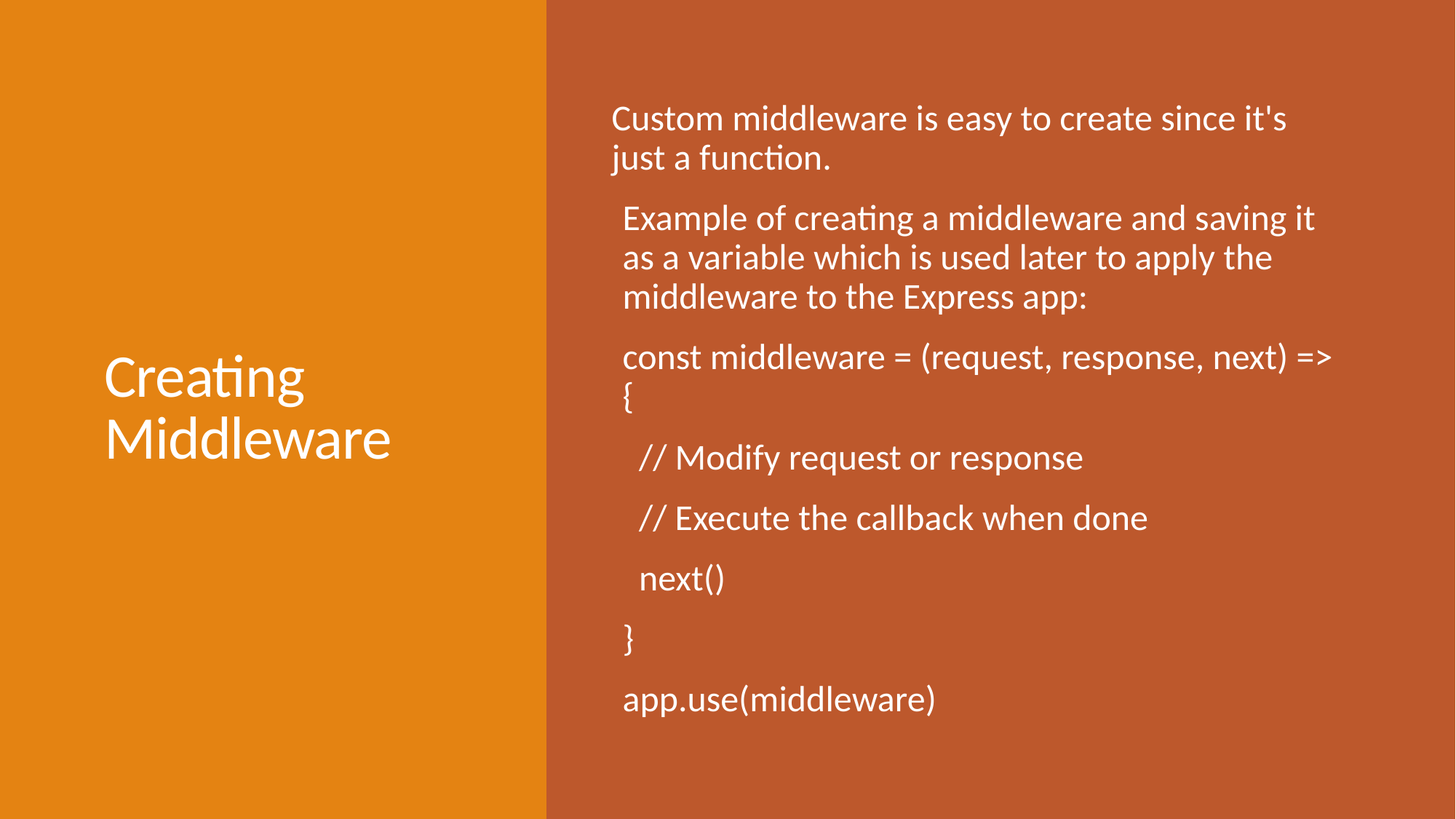

# Creating Middleware
Custom middleware is easy to create since it's just a function.
Example of creating a middleware and saving it as a variable which is used later to apply the middleware to the Express app:
const middleware = (request, response, next) => {
  // Modify request or response
  // Execute the callback when done
  next()
}
app.use(middleware)